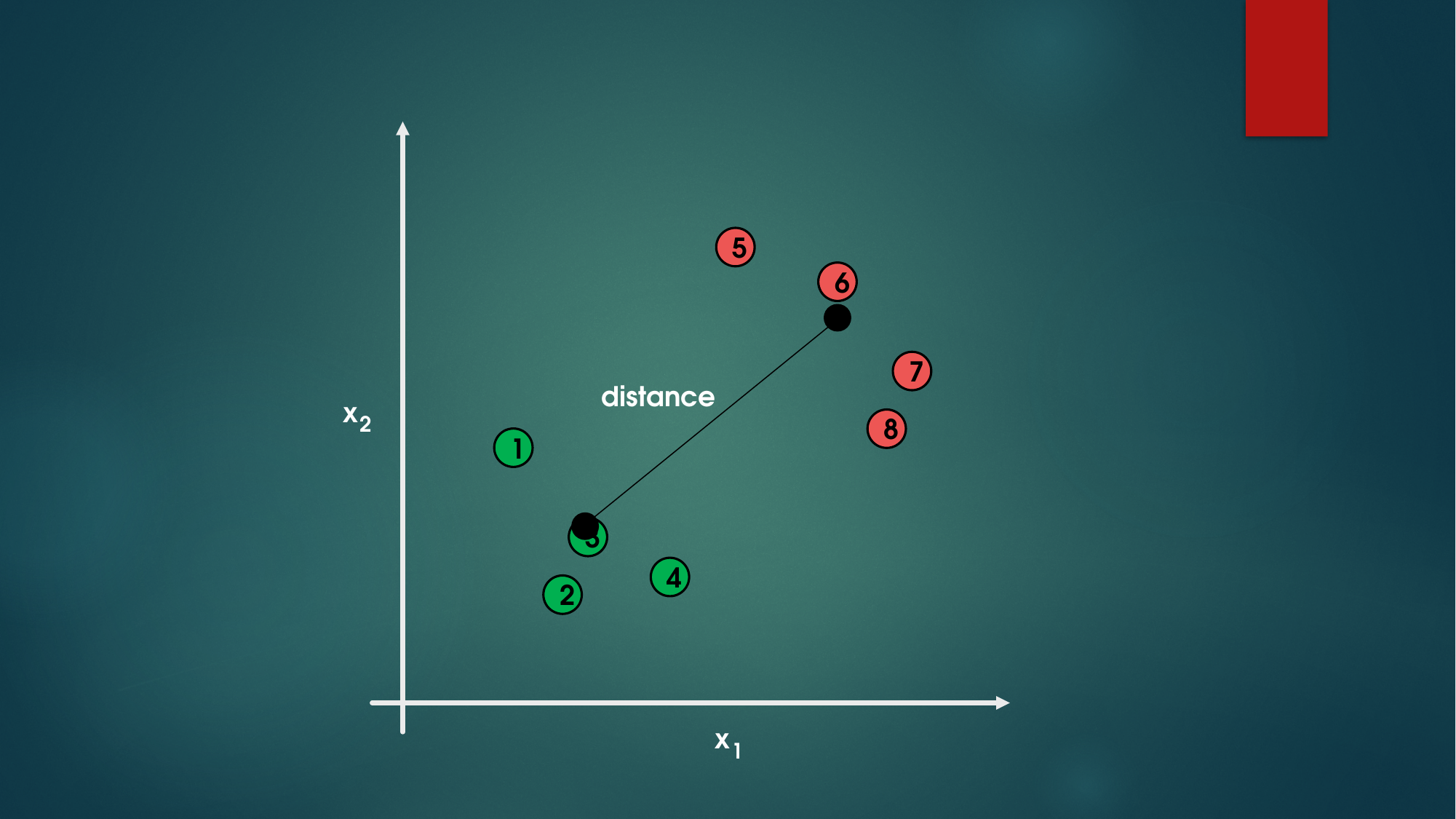

5
6

7
distance
x
2
8
1

3
4
2
x
1